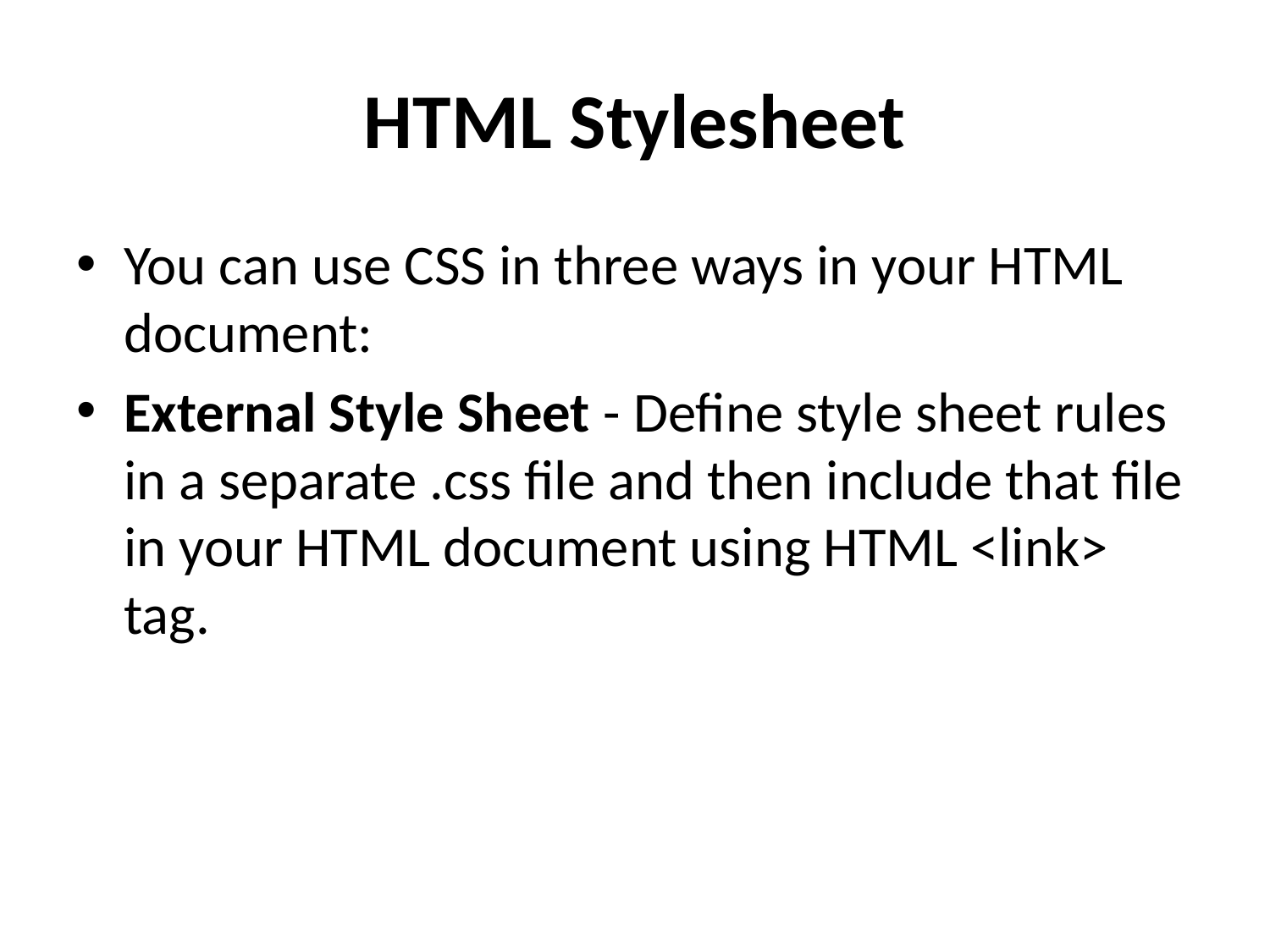

# HTML Stylesheet
You can use CSS in three ways in your HTML document:
External Style Sheet - Define style sheet rules in a separate .css file and then include that file in your HTML document using HTML <link> tag.